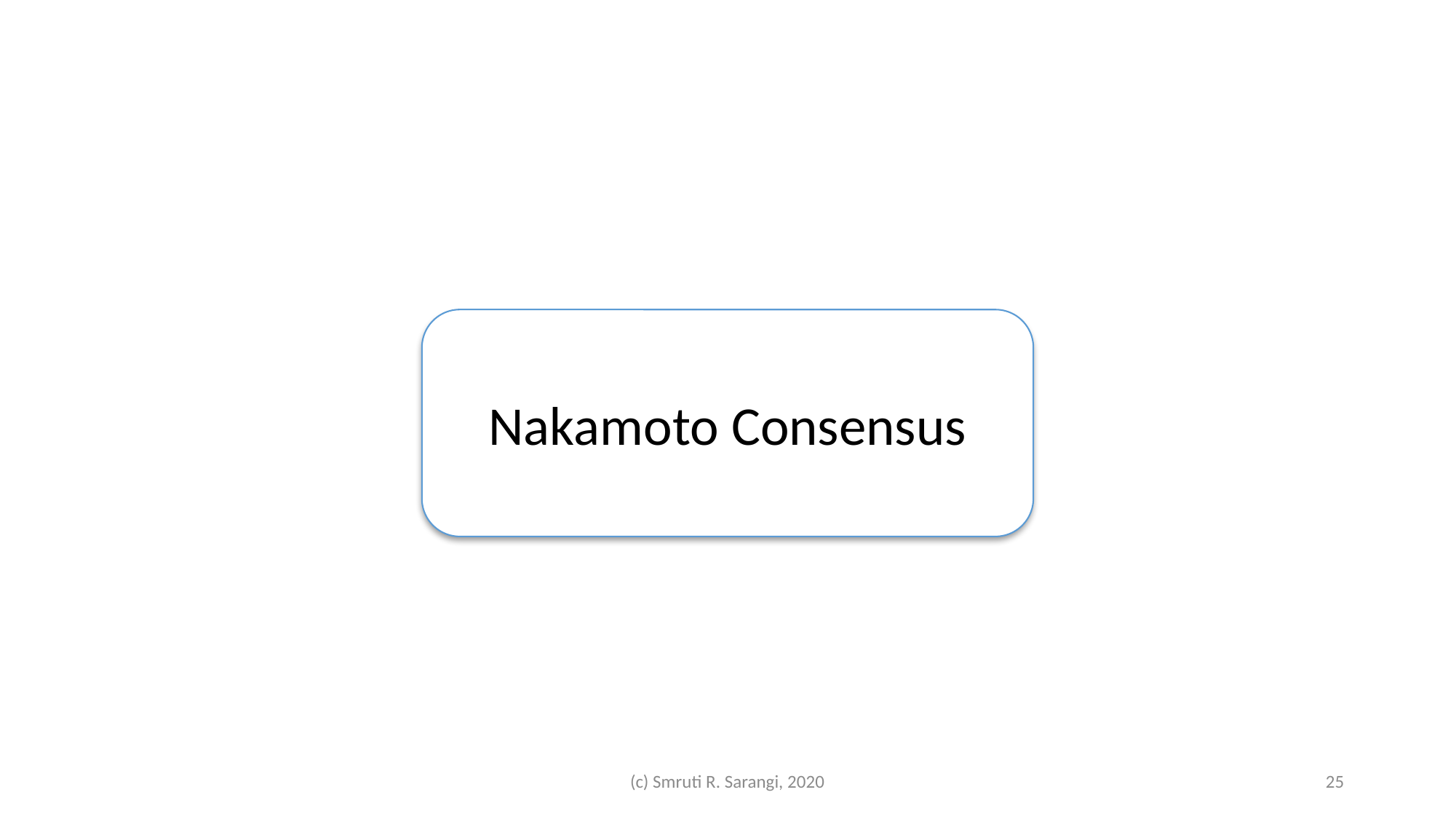

#

Nakamoto Consensus
(c) Smruti R. Sarangi, 2020
25